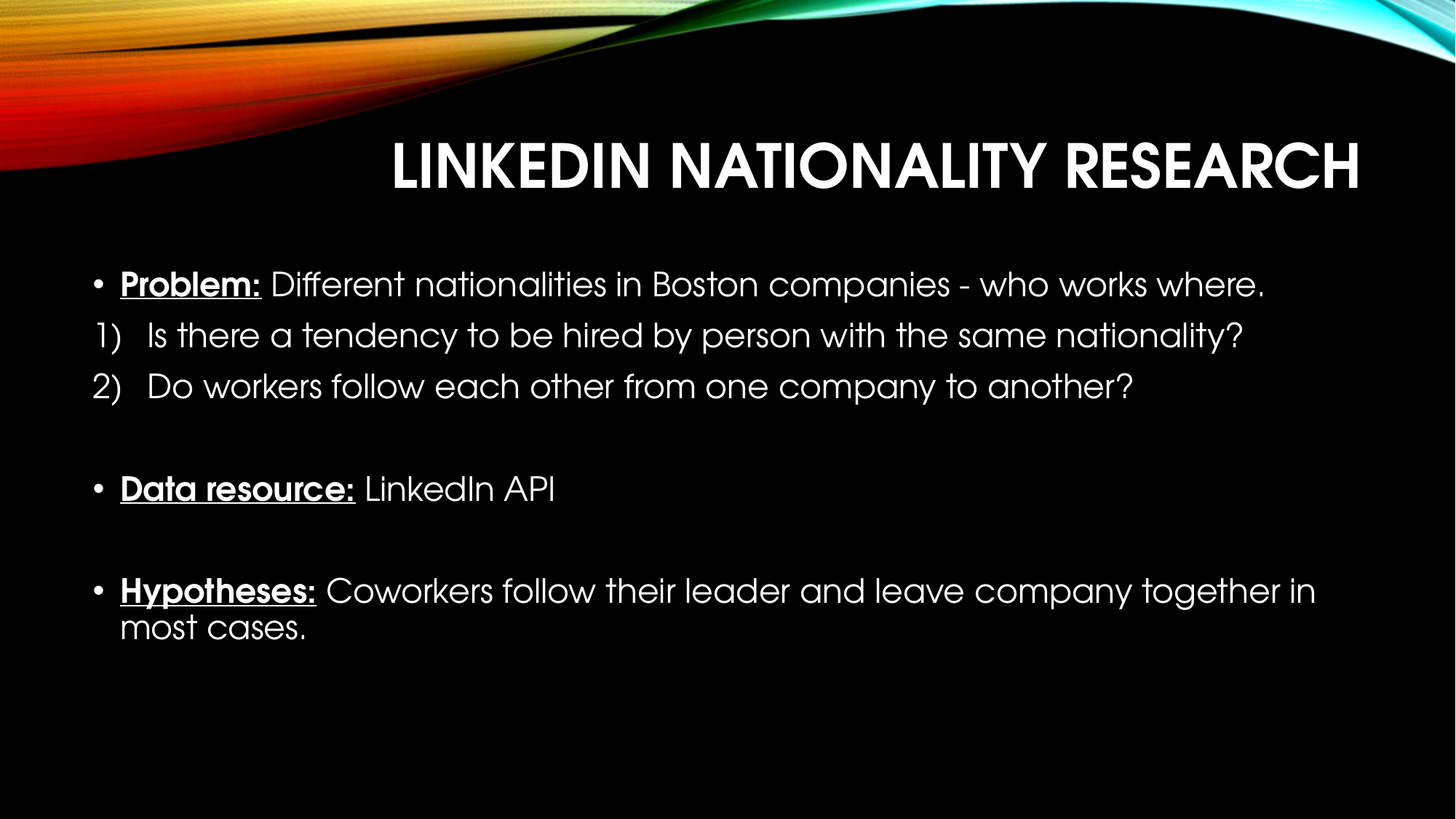

# Linkedin Nationality Research
Problem: Different nationalities in Boston companies - who works where.
Is there a tendency to be hired by person with the same nationality?
Do workers follow each other from one company to another?

Data resource: LinkedIn API

Hypotheses: Coworkers follow their leader and leave company together in most cases.